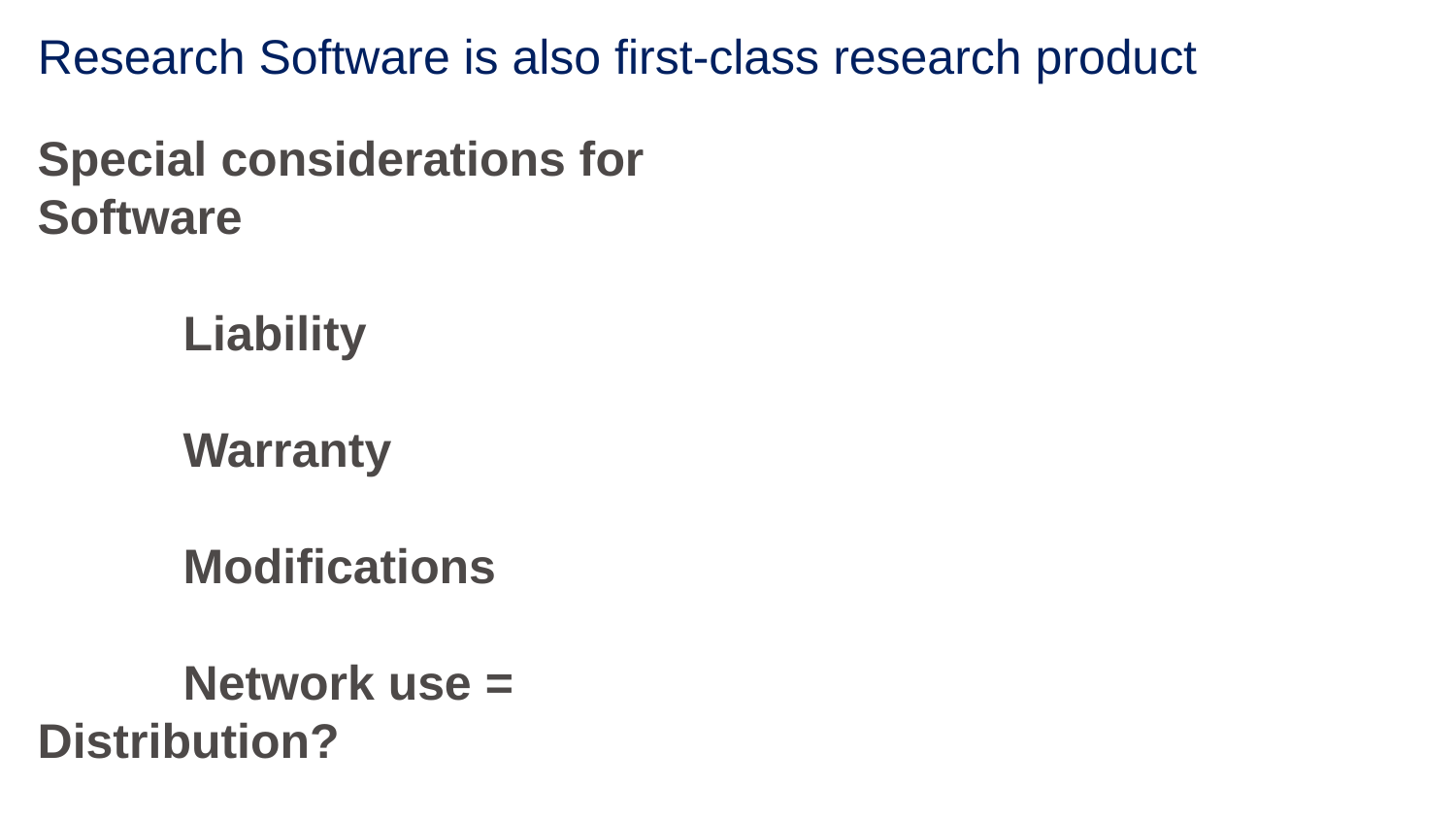

Research Software is also first-class research product
Special considerations for Software
	Liability

	Warranty

	Modifications

	Network use = Distribution?